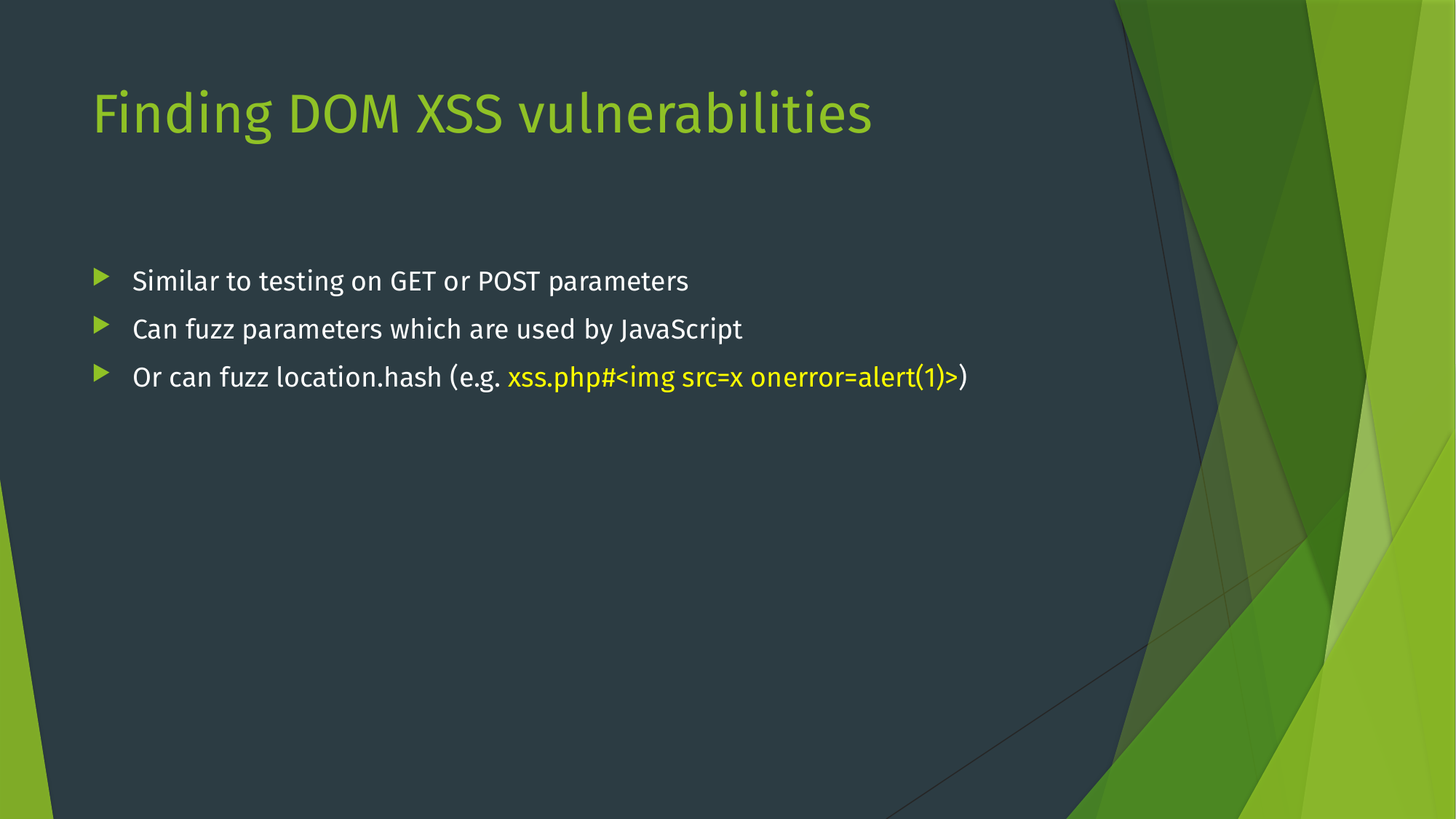

# Finding DOM XSS vulnerabilities
Similar to testing on GET or POST parameters
Can fuzz parameters which are used by JavaScript
Or can fuzz location.hash (e.g. xss.php#<img src=x onerror=alert(1)>)